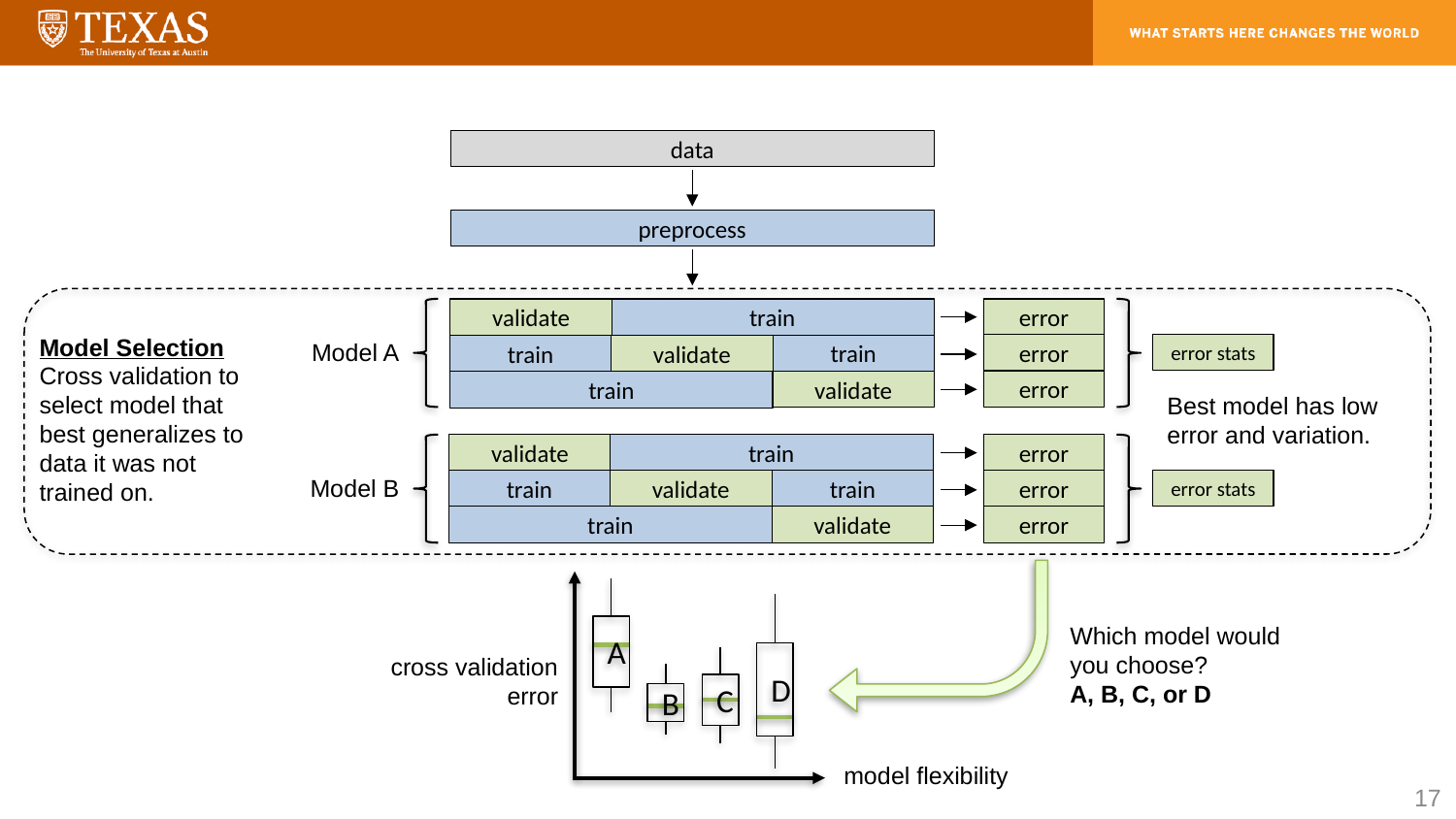

data
preprocess

validate
train
error

Model Selection
Cross validation to
select model that best generalizes to data it was not trained on.
Model A
error stats
error
train
train
validate
error
validate
train
Best model has low error and variation.
validate
train

error

Model B
train
error stats
train
validate
error
validate
train
error

A
D
Which model would you choose?
A, B, C, or D
cross validation error
C
B
model flexibility
17